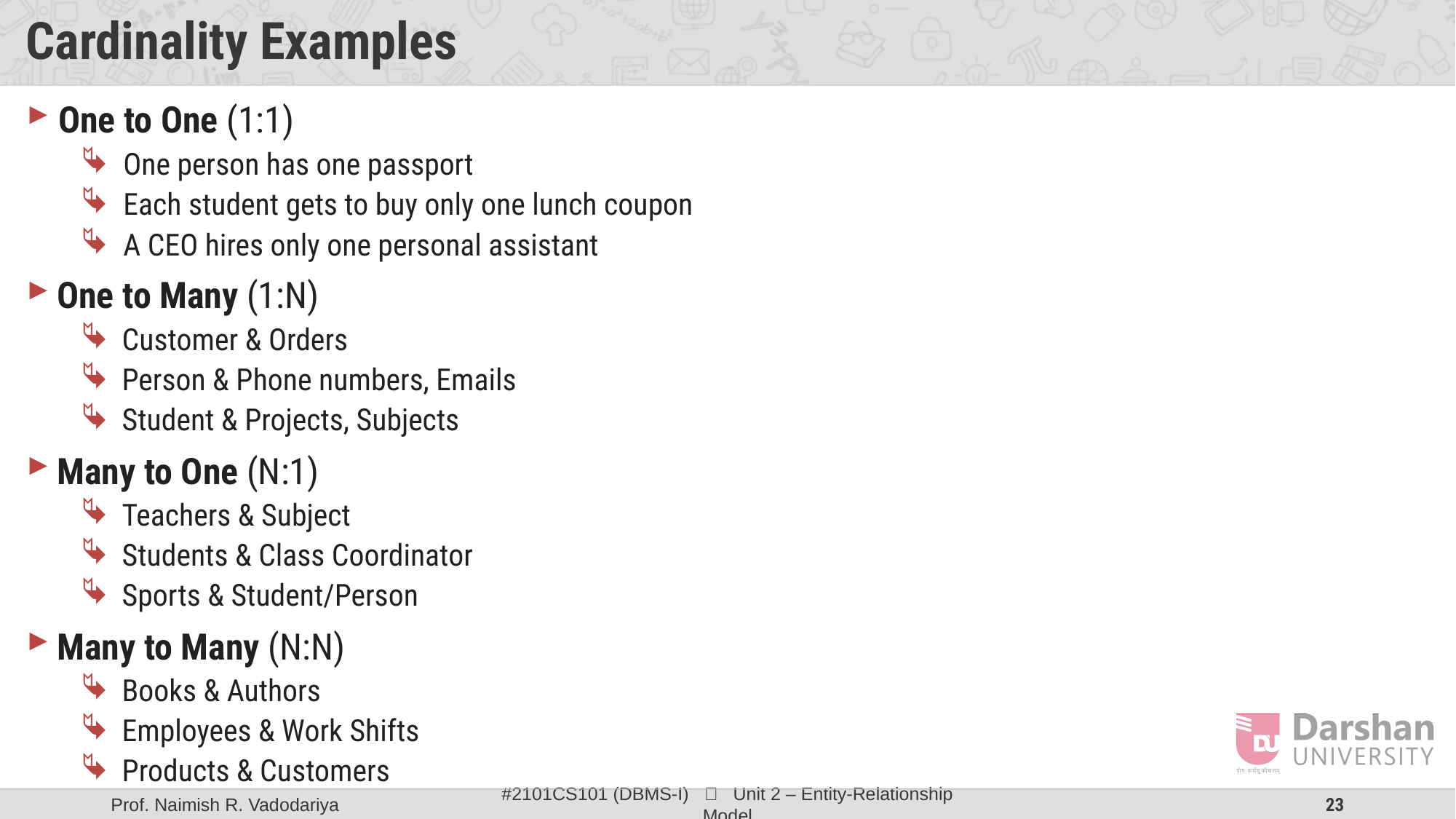

# Cardinality Examples
One to One (1:1)
One person has one passport
Each student gets to buy only one lunch coupon
A CEO hires only one personal assistant
One to Many (1:N)
Customer & Orders
Person & Phone numbers, Emails
Student & Projects, Subjects
Many to One (N:1)
Teachers & Subject
Students & Class Coordinator
Sports & Student/Person
Many to Many (N:N)
Books & Authors
Employees & Work Shifts
Products & Customers